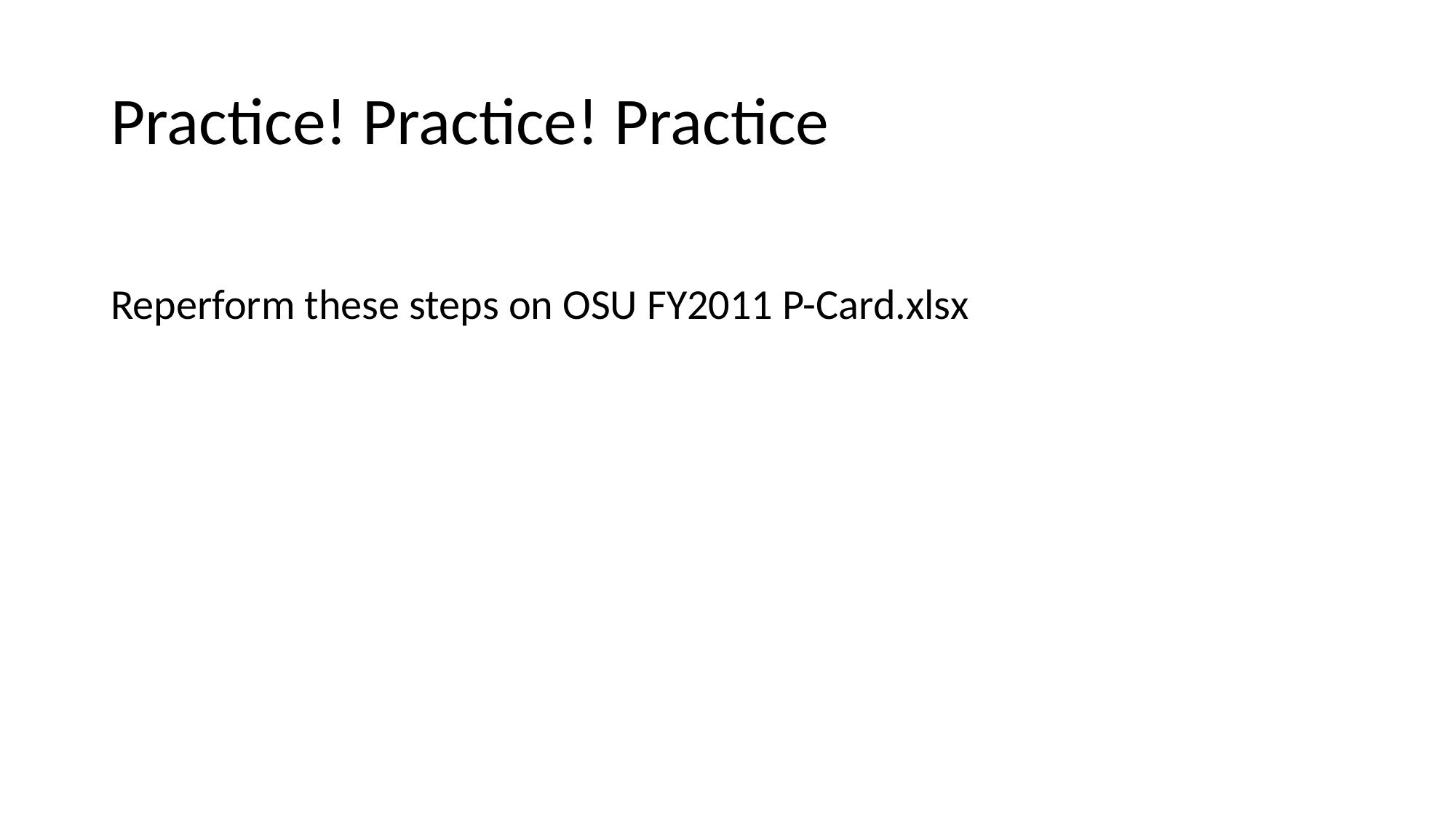

# Practice! Practice! Practice
Reperform these steps on OSU FY2011 P-Card.xlsx